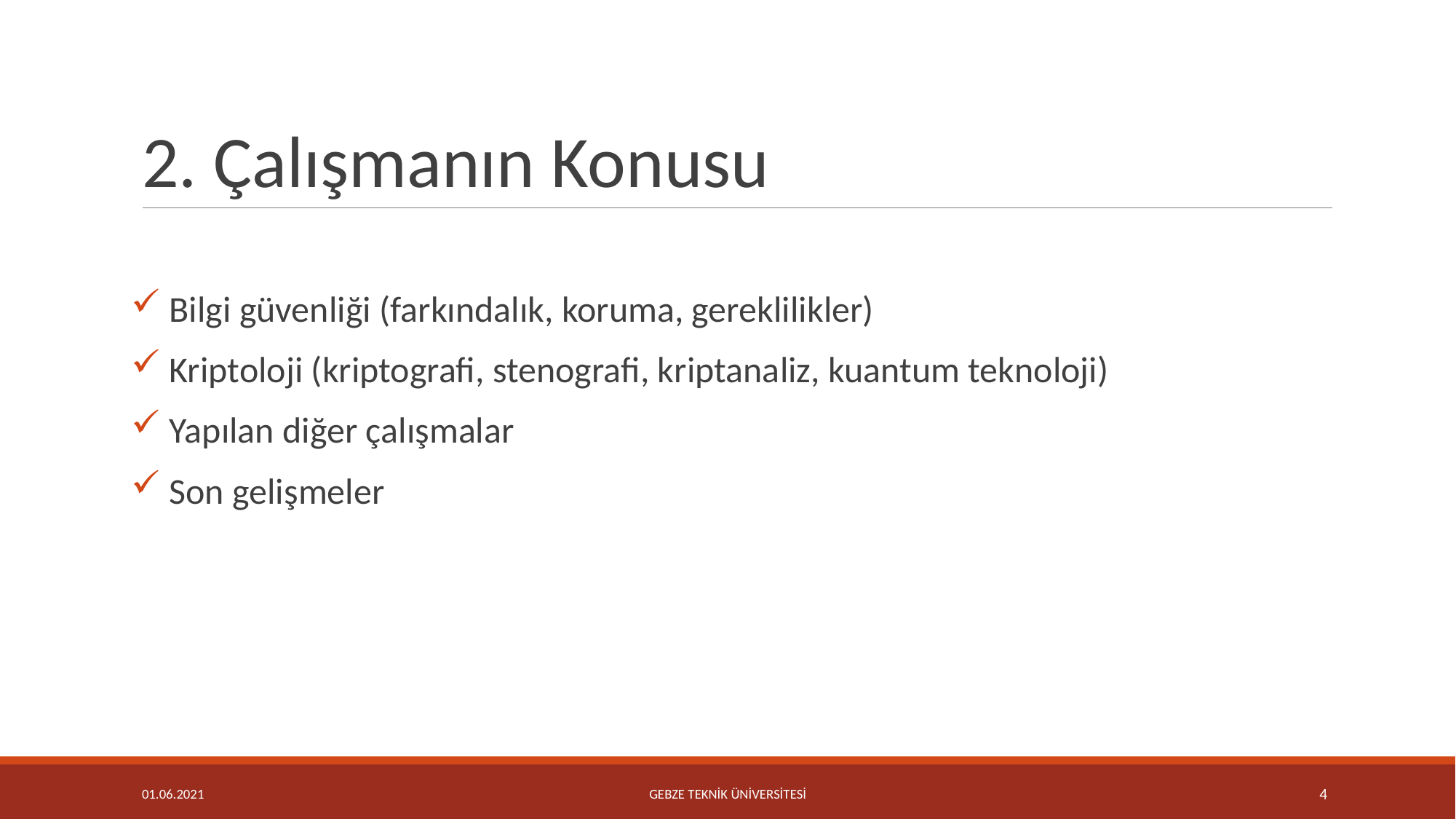

# 2. Çalışmanın Konusu

 Bilgi güvenliği (farkındalık, koruma, gereklilikler)
 Kriptoloji (kriptografi, stenografi, kriptanaliz, kuantum teknoloji)
 Yapılan diğer çalışmalar
 Son gelişmeler
01.06.2021
GEBZE TEKNİK ÜNİVERSİTESİ
4